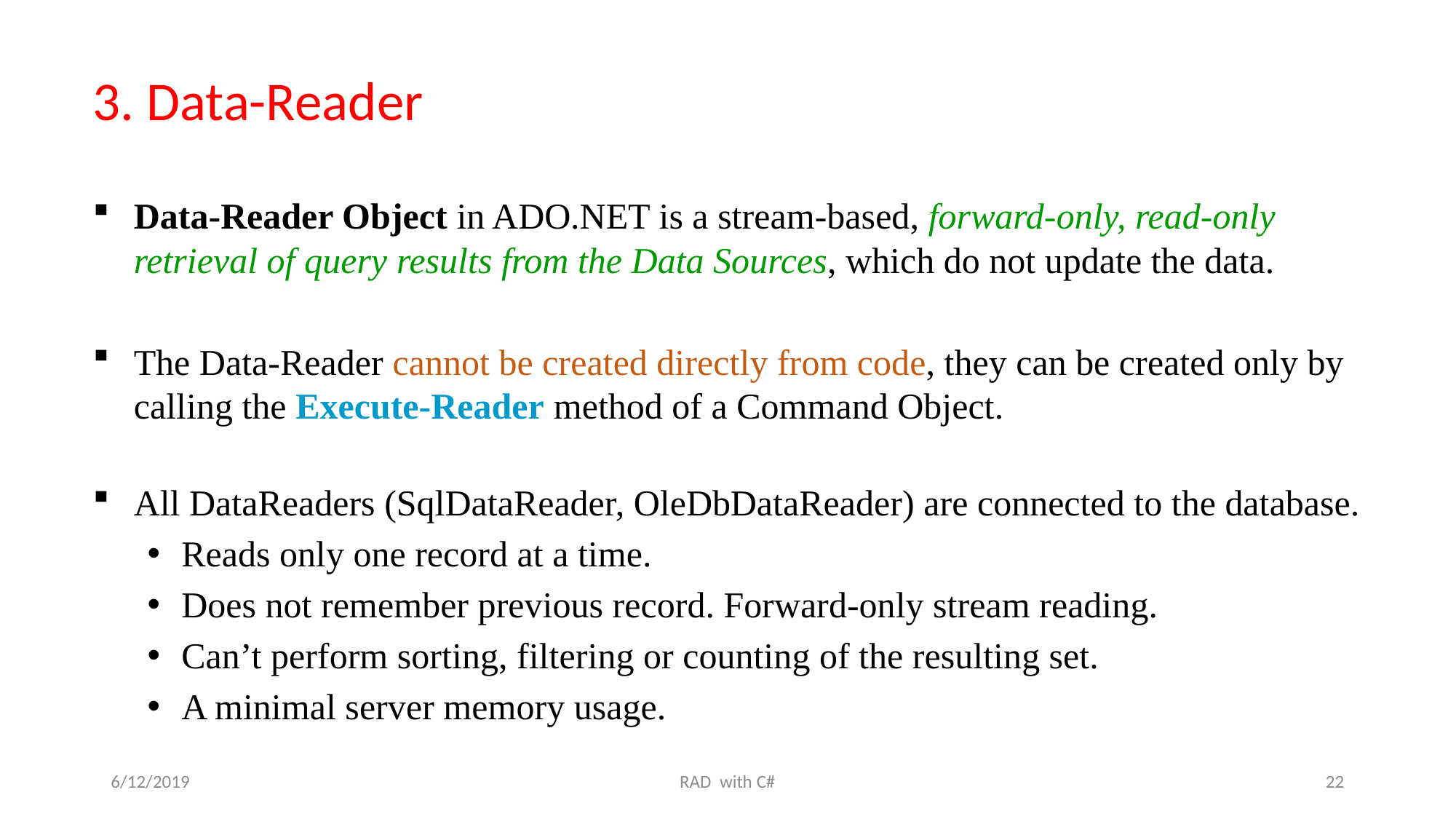

3. Data-Reader
Data-Reader Object in ADO.NET is a stream-based, forward-only, read-only retrieval of query results from the Data Sources, which do not update the data.

The Data-Reader cannot be created directly from code, they can be created only by calling the Execute-Reader method of a Command Object.

All DataReaders (SqlDataReader, OleDbDataReader) are connected to the database.
Reads only one record at a time.
Does not remember previous record. Forward-only stream reading.
Can’t perform sorting, filtering or counting of the resulting set.
A minimal server memory usage.

6/12/2019
RAD  with C#
22